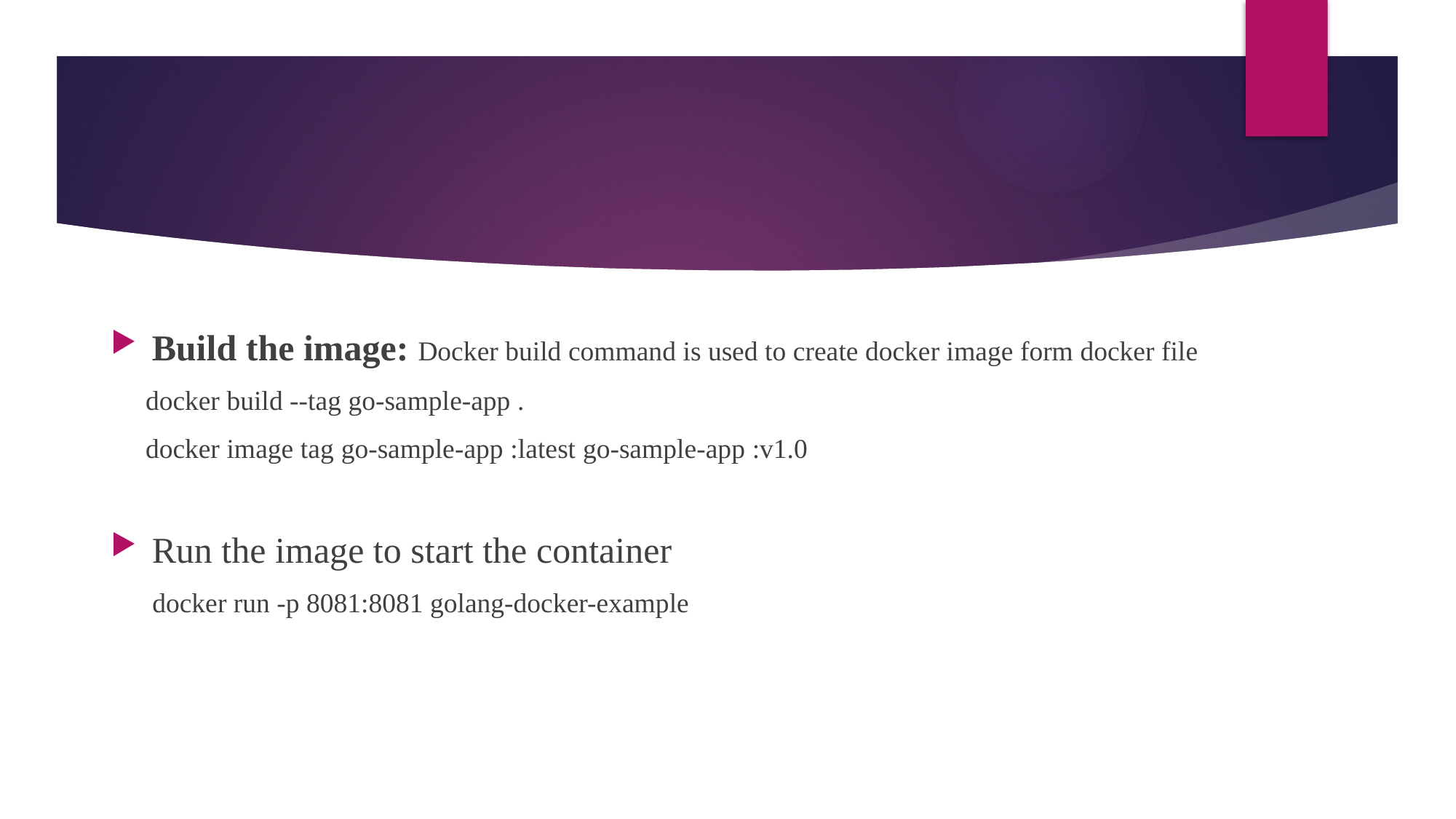

Build the image: Docker build command is used to create docker image form docker file
     docker build --tag go-sample-app .
     docker image tag go-sample-app :latest go-sample-app :v1.0

Run the image to start the container
      docker run -p 8081:8081 golang-docker-example